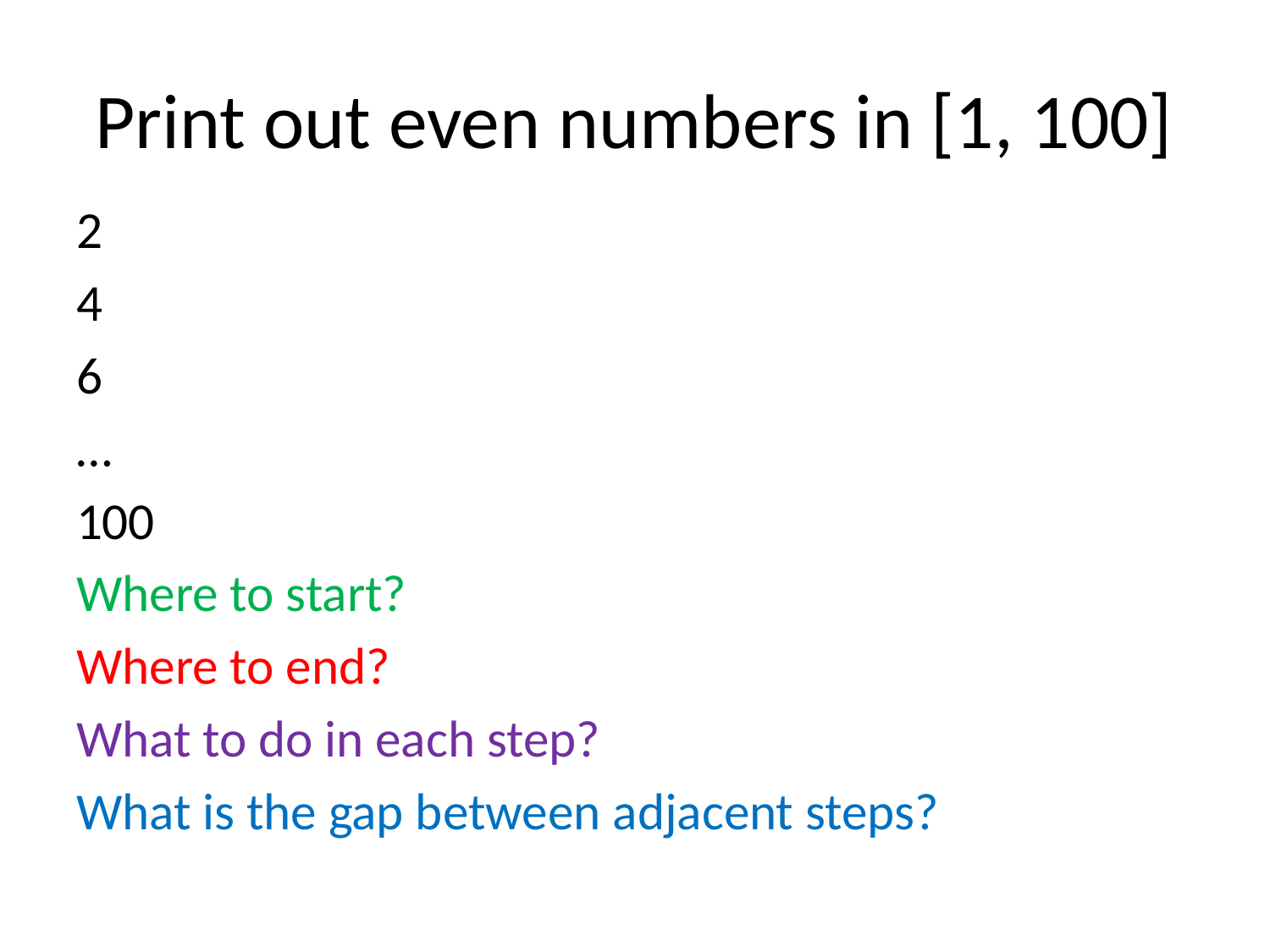

# Print out even numbers in [1, 100]
2
4
6
…
100
Where to start?
Where to end?
What to do in each step?
What is the gap between adjacent steps?